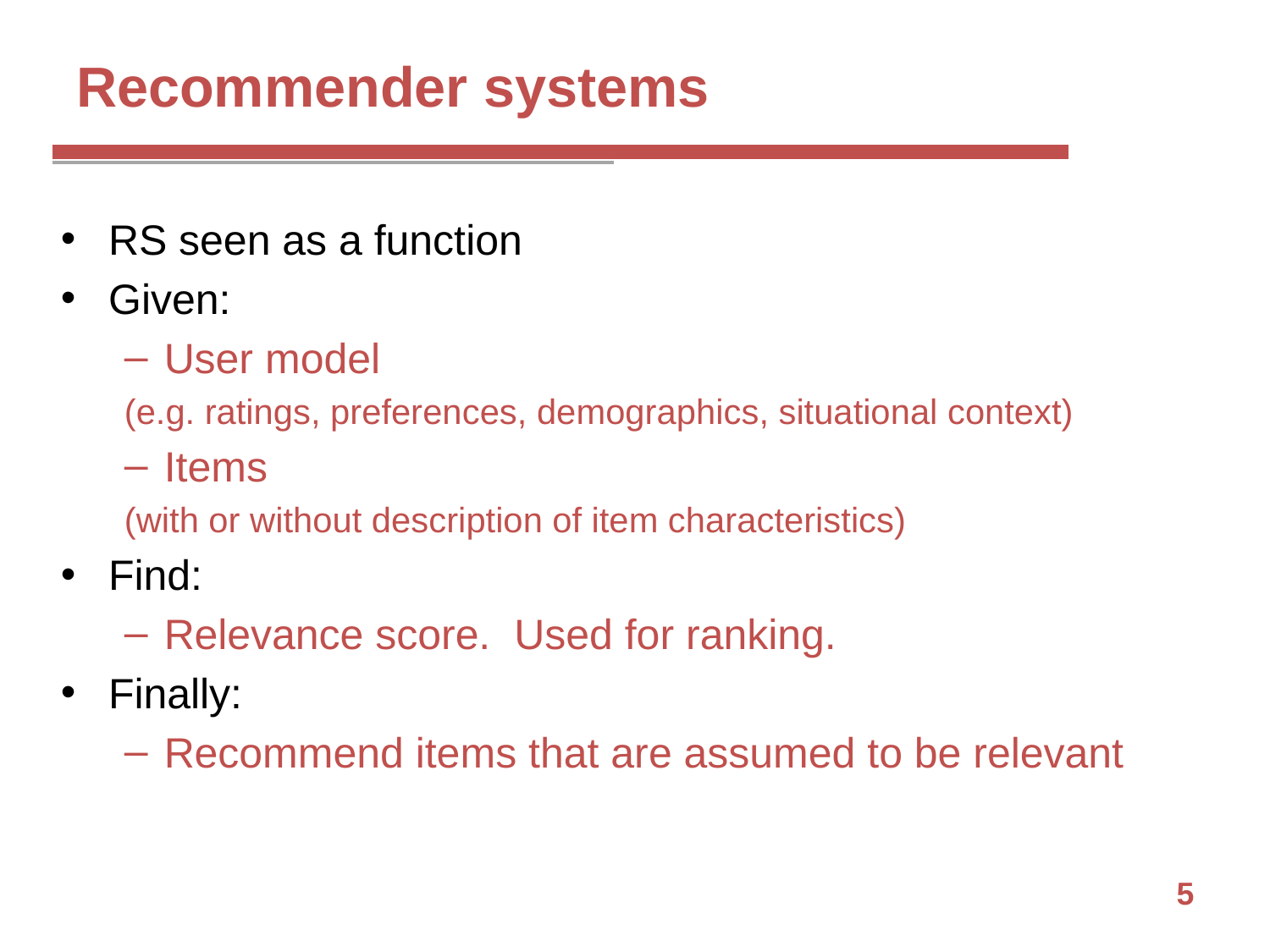

# Recommender systems
RS seen as a function
Given:
User model
(e.g. ratings, preferences, demographics, situational context)
Items
(with or without description of item characteristics)
Find:
Relevance score.  Used for ranking.
Finally:
Recommend items that are assumed to be relevant